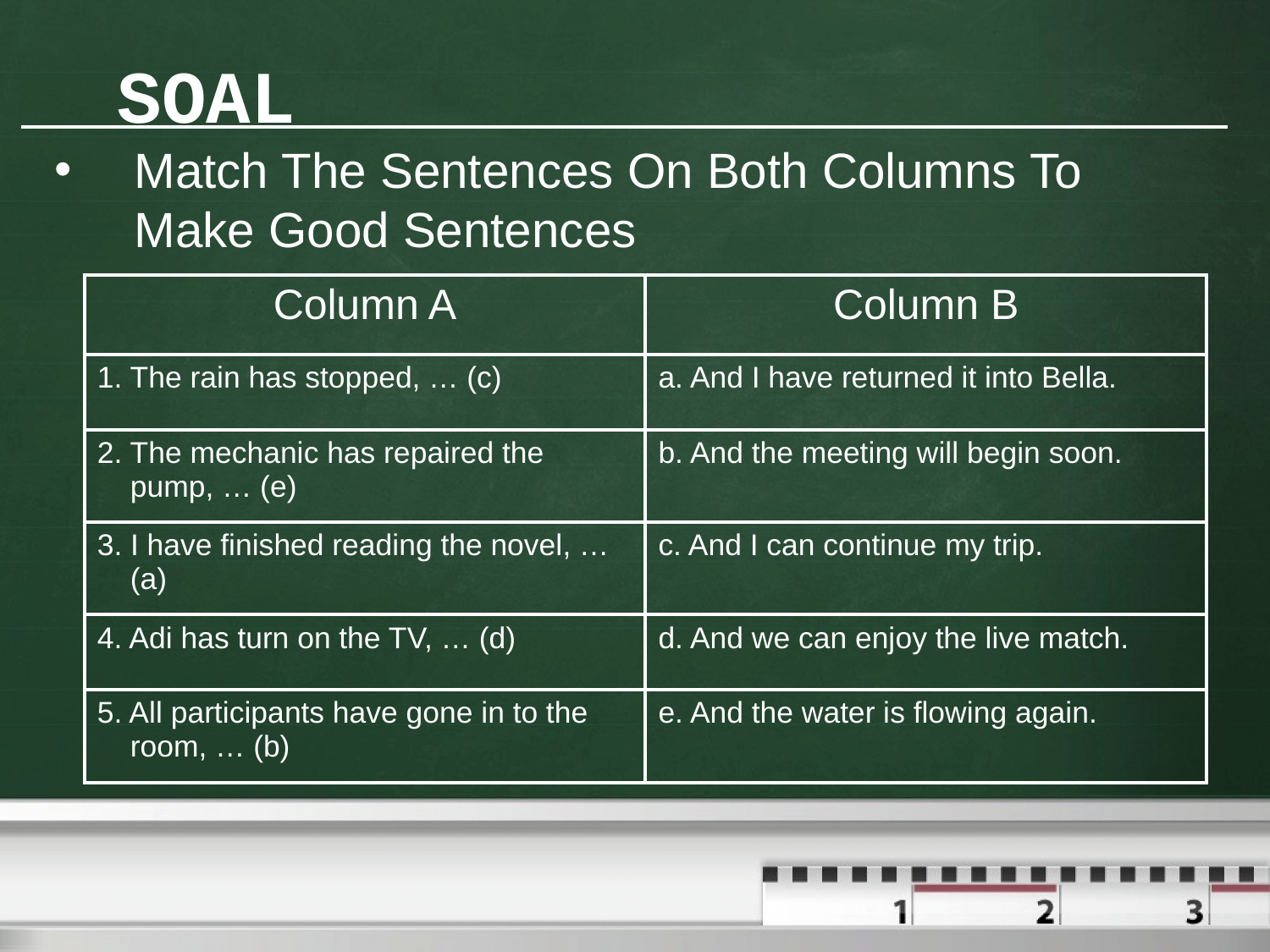

SOAL
|  |
| --- |
Match The Sentences On Both Columns To Make Good Sentences

| Column A | Column B |
| --- | --- |
| 1. The rain has stopped, … (c) | a. And I have returned it into Bella. |
| 2. The mechanic has repaired the pump, … (e) | b. And the meeting will begin soon. |
| 3. I have finished reading the novel, … (a) | c. And I can continue my trip. |
| 4. Adi has turn on the TV, … (d) | d. And we can enjoy the live match. |
| 5. All participants have gone in to the room, … (b) | e. And the water is flowing again. |